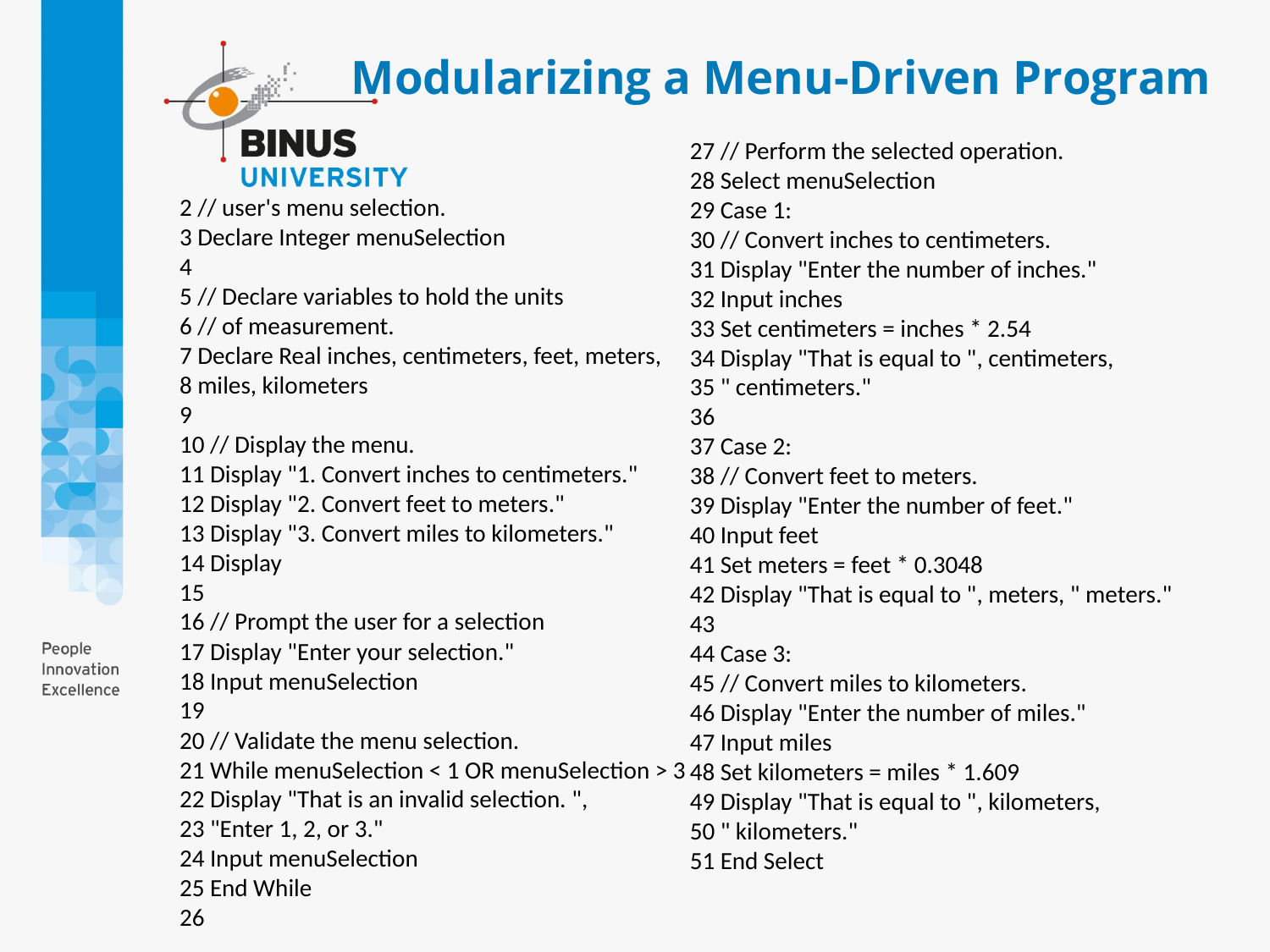

# Modularizing a Menu-Driven Program
27 // Perform the selected operation.
28 Select menuSelection
29 Case 1:
30 // Convert inches to centimeters.
31 Display "Enter the number of inches."
32 Input inches
33 Set centimeters = inches * 2.54
34 Display "That is equal to ", centimeters,
35 " centimeters."
36
37 Case 2:
38 // Convert feet to meters.
39 Display "Enter the number of feet."
40 Input feet
41 Set meters = feet * 0.3048
42 Display "That is equal to ", meters, " meters."
43
44 Case 3:
45 // Convert miles to kilometers.
46 Display "Enter the number of miles."
47 Input miles
48 Set kilometers = miles * 1.609
49 Display "That is equal to ", kilometers,
50 " kilometers."
51 End Select
2 // user's menu selection.
3 Declare Integer menuSelection
4
5 // Declare variables to hold the units
6 // of measurement.
7 Declare Real inches, centimeters, feet, meters,
8 miles, kilometers
9
10 // Display the menu.
11 Display "1. Convert inches to centimeters."
12 Display "2. Convert feet to meters."
13 Display "3. Convert miles to kilometers."
14 Display
15
16 // Prompt the user for a selection
17 Display "Enter your selection."
18 Input menuSelection
19
20 // Validate the menu selection.
21 While menuSelection < 1 OR menuSelection > 3
22 Display "That is an invalid selection. ",
23 "Enter 1, 2, or 3."
24 Input menuSelection
25 End While
26